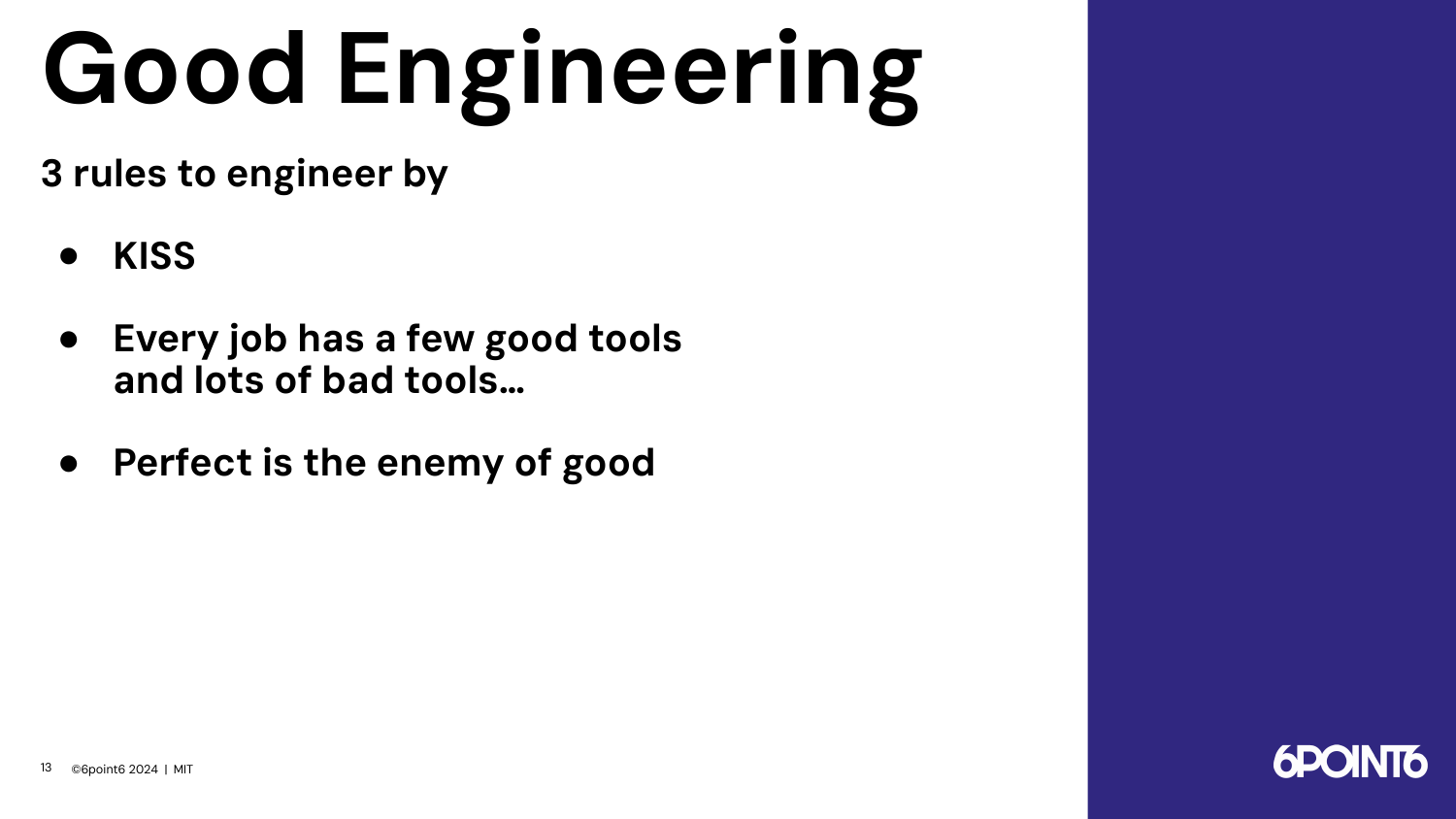

# Good Engineering

3 rules to engineer by

KISS
Every job has a few good tools
and lots of bad tools…
Perfect is the enemy of good

13